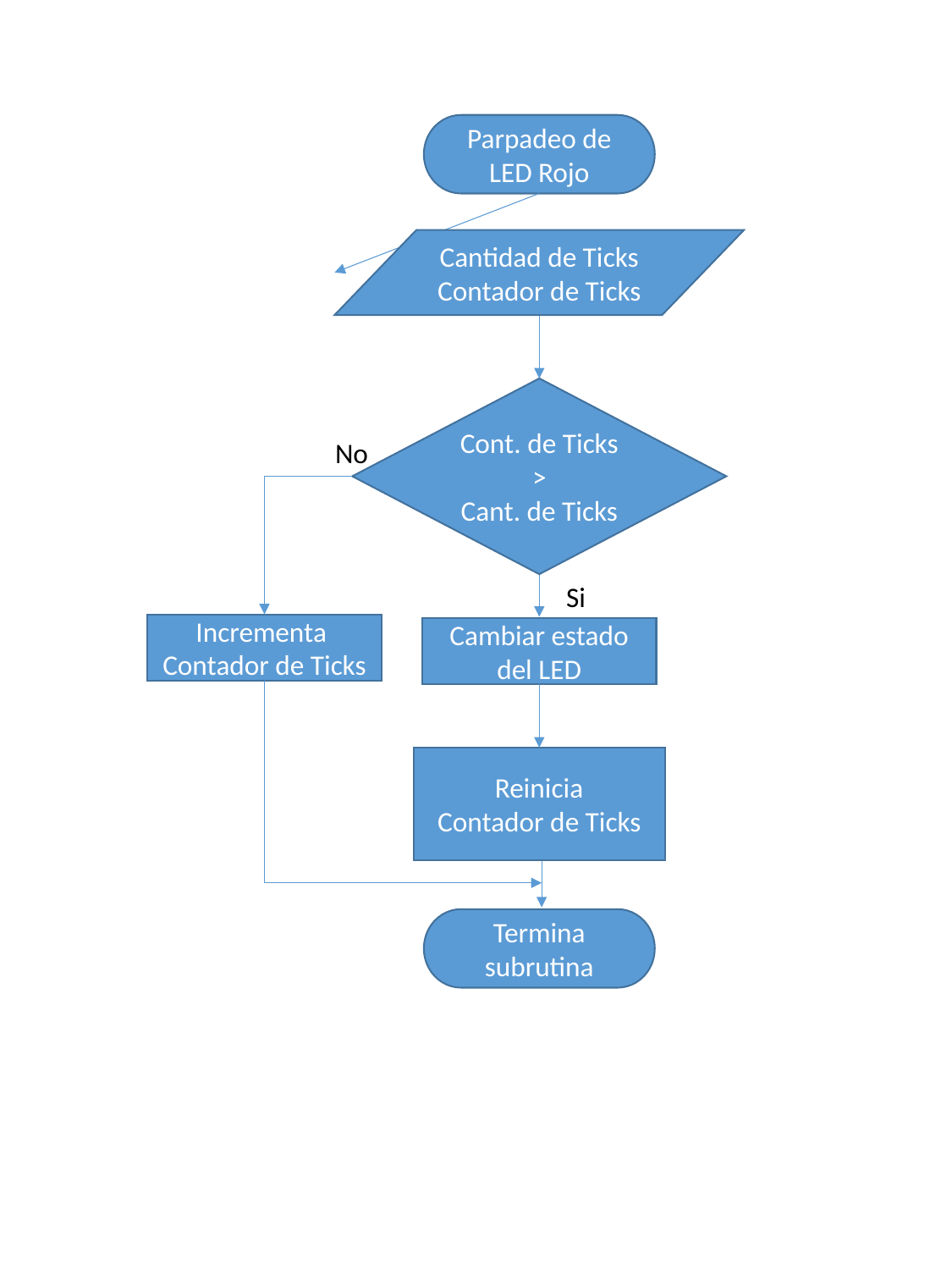

Parpadeo de LED Rojo
Cantidad de Ticks
Contador de Ticks
Cont. de Ticks
>
Cant. de Ticks
No
Si
Incrementa
Contador de Ticks
Cambiar estado del LED
Reinicia
Contador de Ticks
Termina subrutina